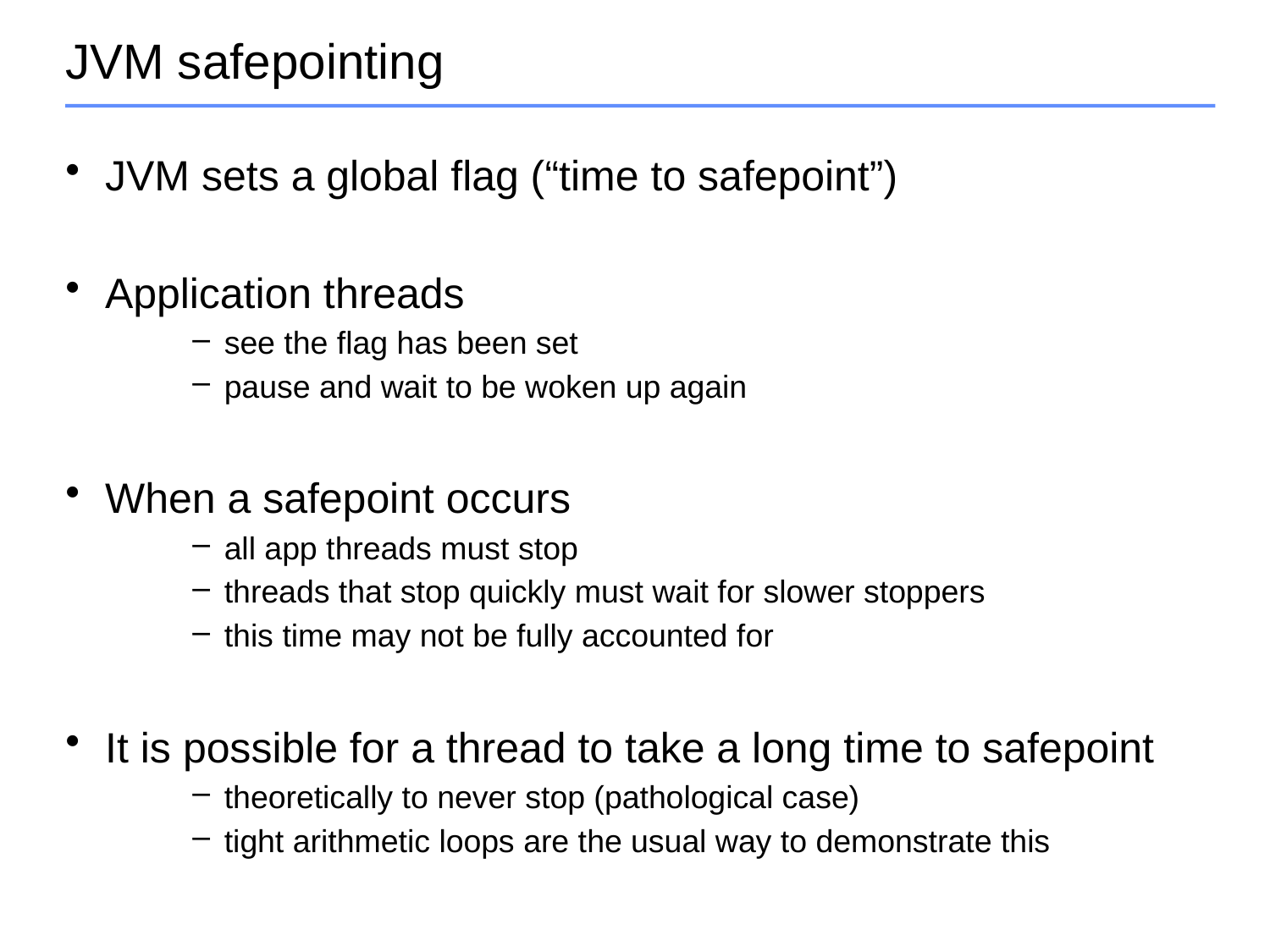

# JVM safepointing
JVM sets a global flag (“time to safepoint”)

Application threads
see the flag has been set
pause and wait to be woken up again

When a safepoint occurs
all app threads must stop
threads that stop quickly must wait for slower stoppers
this time may not be fully accounted for

It is possible for a thread to take a long time to safepoint
theoretically to never stop (pathological case)
tight arithmetic loops are the usual way to demonstrate this